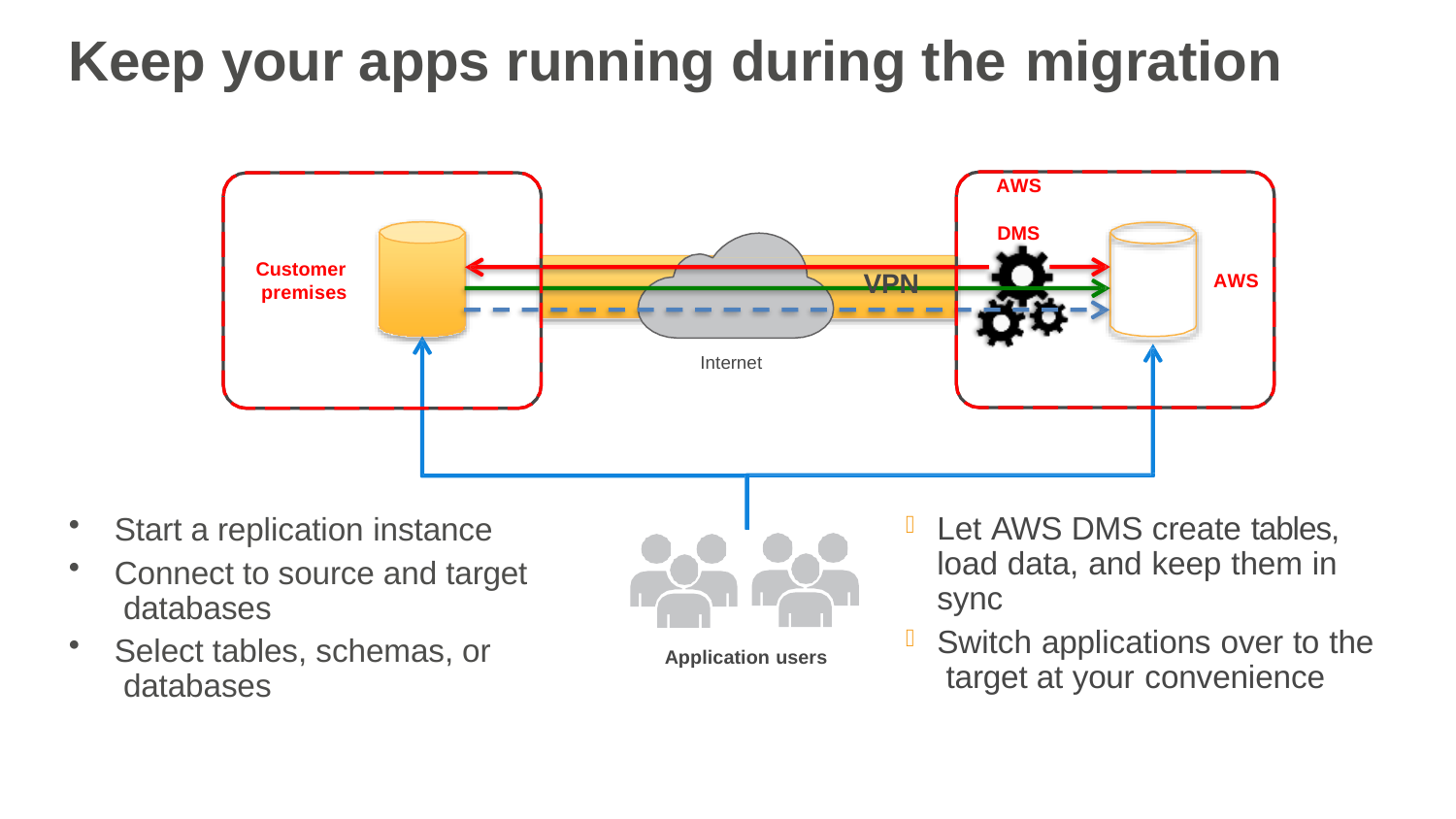

# Keep your apps running during the migration

AWS  DMS

Customer  premises
VPN
AWS
Internet
Start a replication instance
Connect to source and target  databases
Select tables, schemas, or  databases
Let AWS DMS create tables,  load data, and keep them in  sync
Switch applications over to the  target at your convenience
Application users